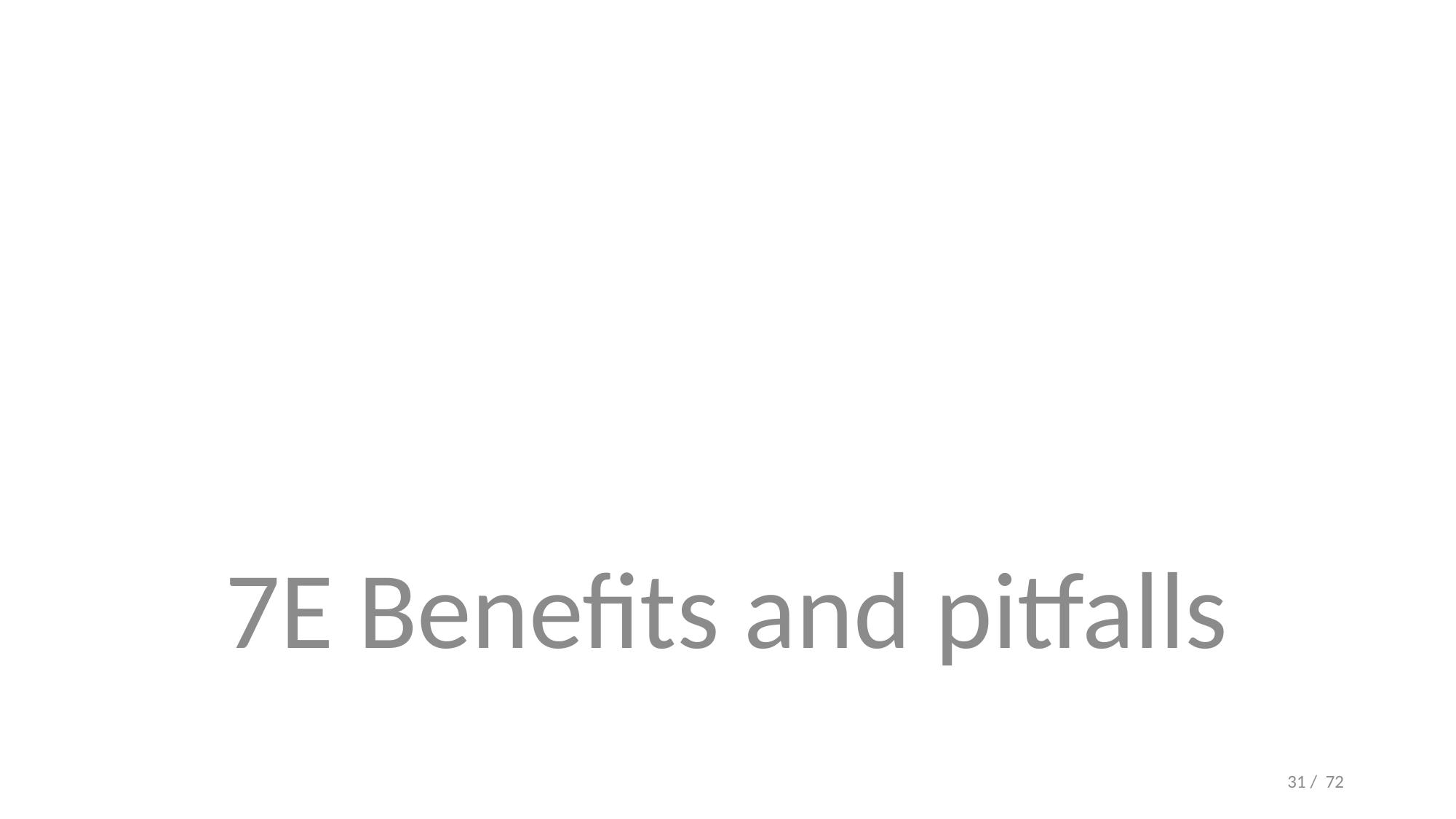

#
7E Benefits and pitfalls
31 /  72